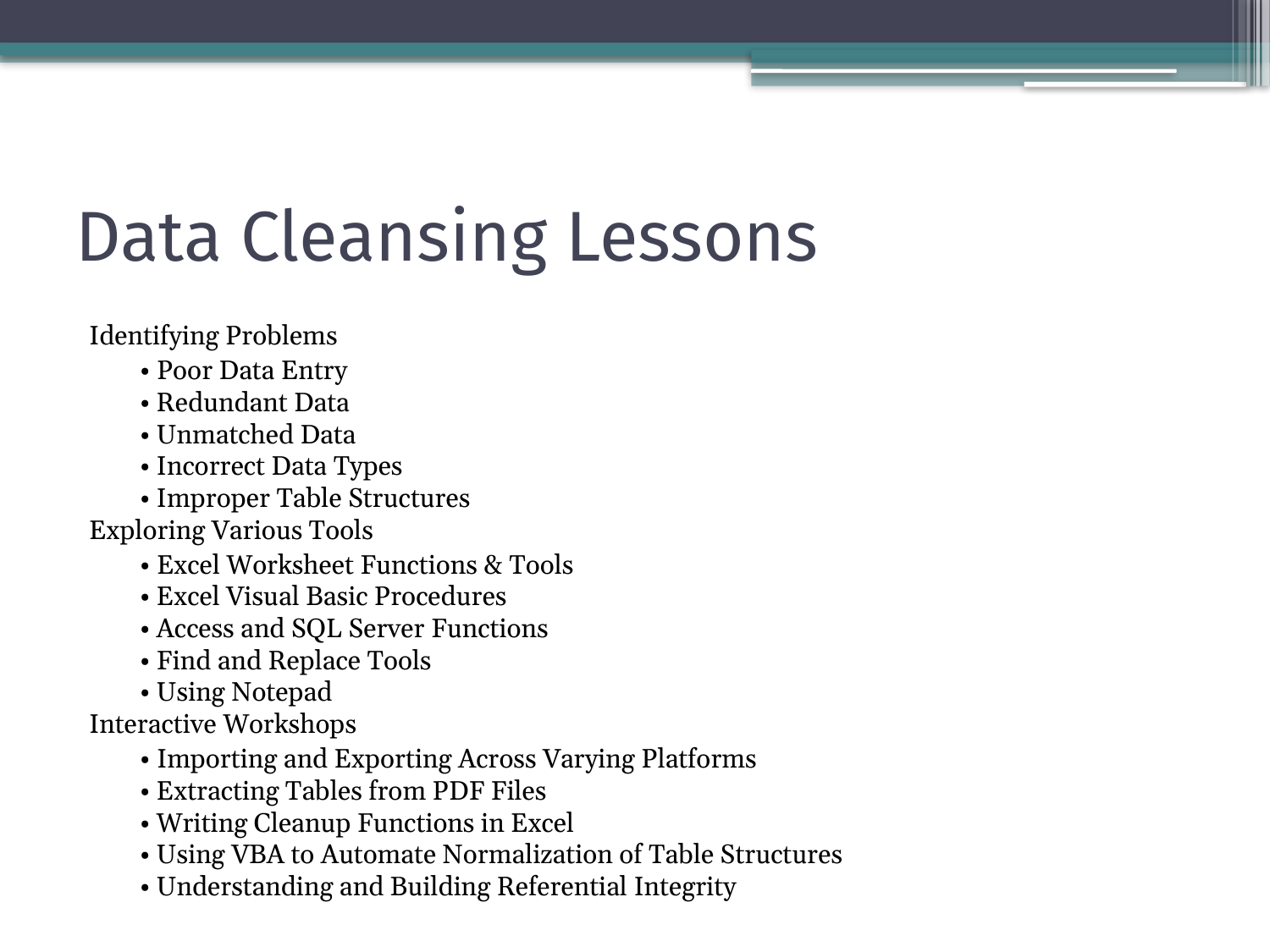

# Data Cleansing Lessons
Identifying Problems
        • Poor Data Entry
        • Redundant Data
        • Unmatched Data
        • Incorrect Data Types
        • Improper Table Structures
Exploring Various Tools
        • Excel Worksheet Functions & Tools
        • Excel Visual Basic Procedures
        • Access and SQL Server Functions
        • Find and Replace Tools
        • Using Notepad
Interactive Workshops
        • Importing and Exporting Across Varying Platforms
        • Extracting Tables from PDF Files
        • Writing Cleanup Functions in Excel
        • Using VBA to Automate Normalization of Table Structures
        • Understanding and Building Referential Integrity